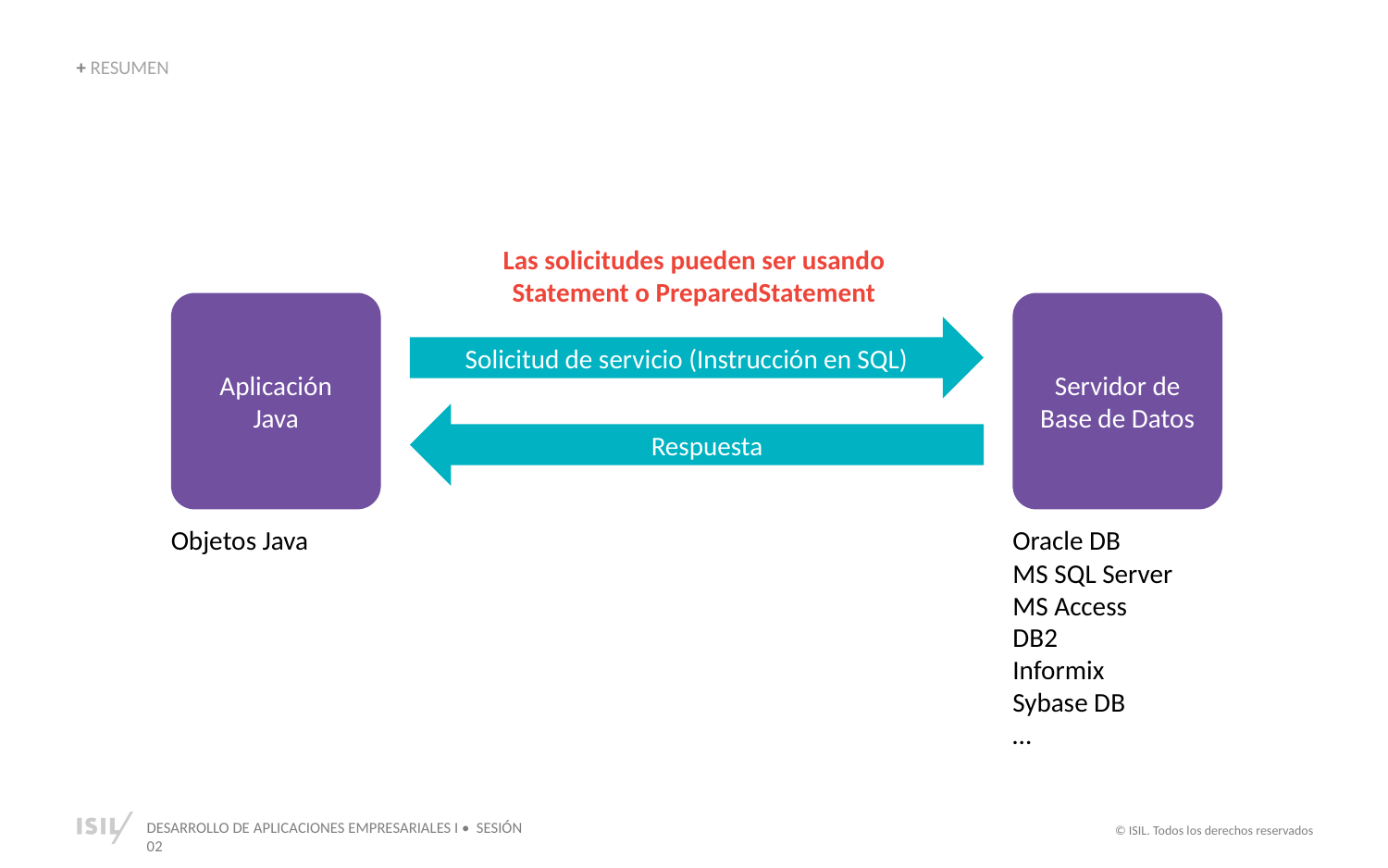

+ RESUMEN
Las solicitudes pueden ser usando Statement o PreparedStatement
Aplicación
Java
Servidor de Base de Datos
Solicitud de servicio (Instrucción en SQL)
Respuesta
Objetos Java
Oracle DB
MS SQL Server
MS Access
DB2
Informix
Sybase DB
…